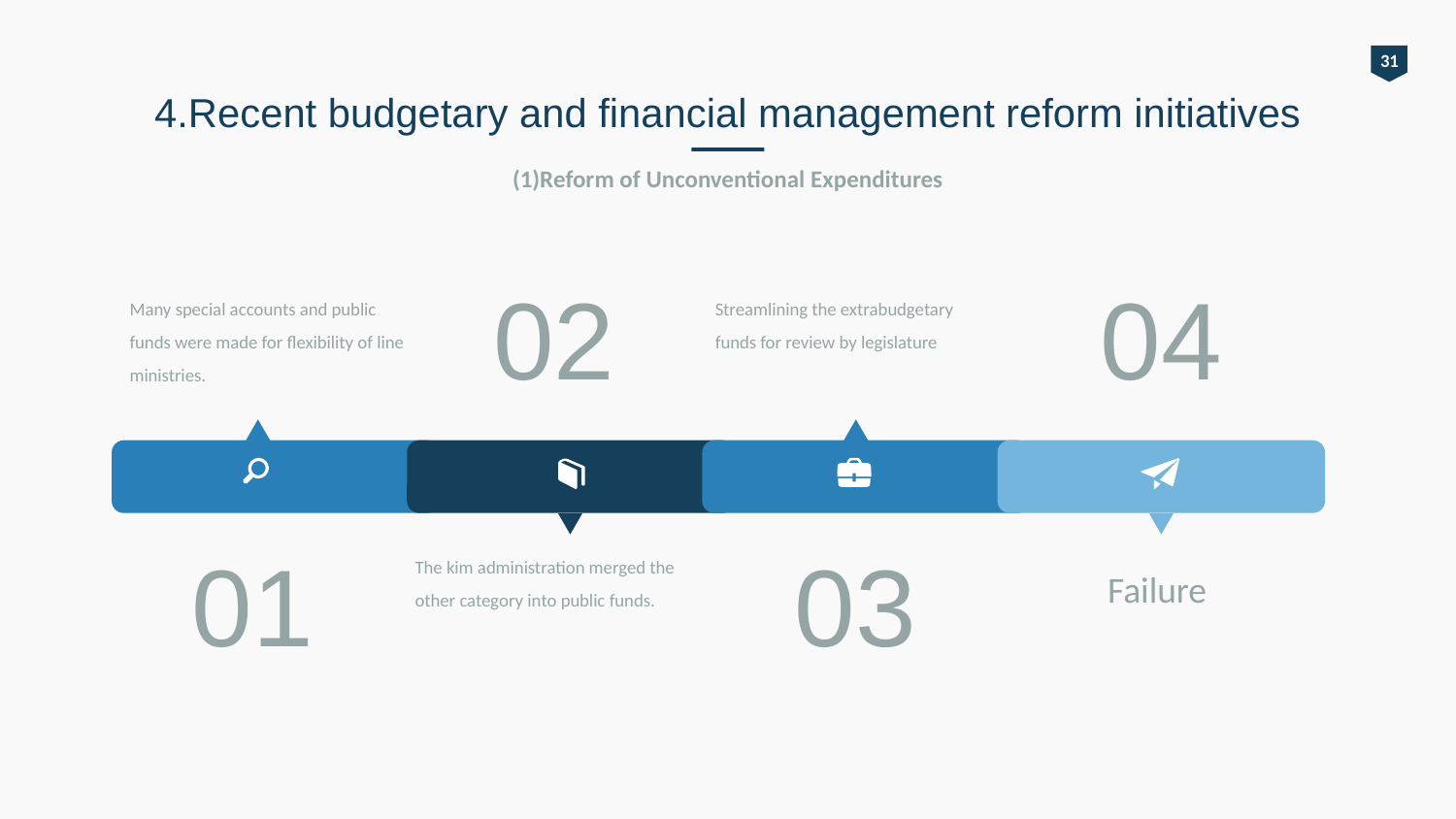

31

# 4.Recent budgetary and financial management reform initiatives

(1)Reform of Unconventional Expenditures
02
04
Many special accounts and public funds were made for flexibility of line ministries.
Streamlining the extrabudgetary funds for review by legislature

01
03
The kim administration merged the other category into public funds.
Failure